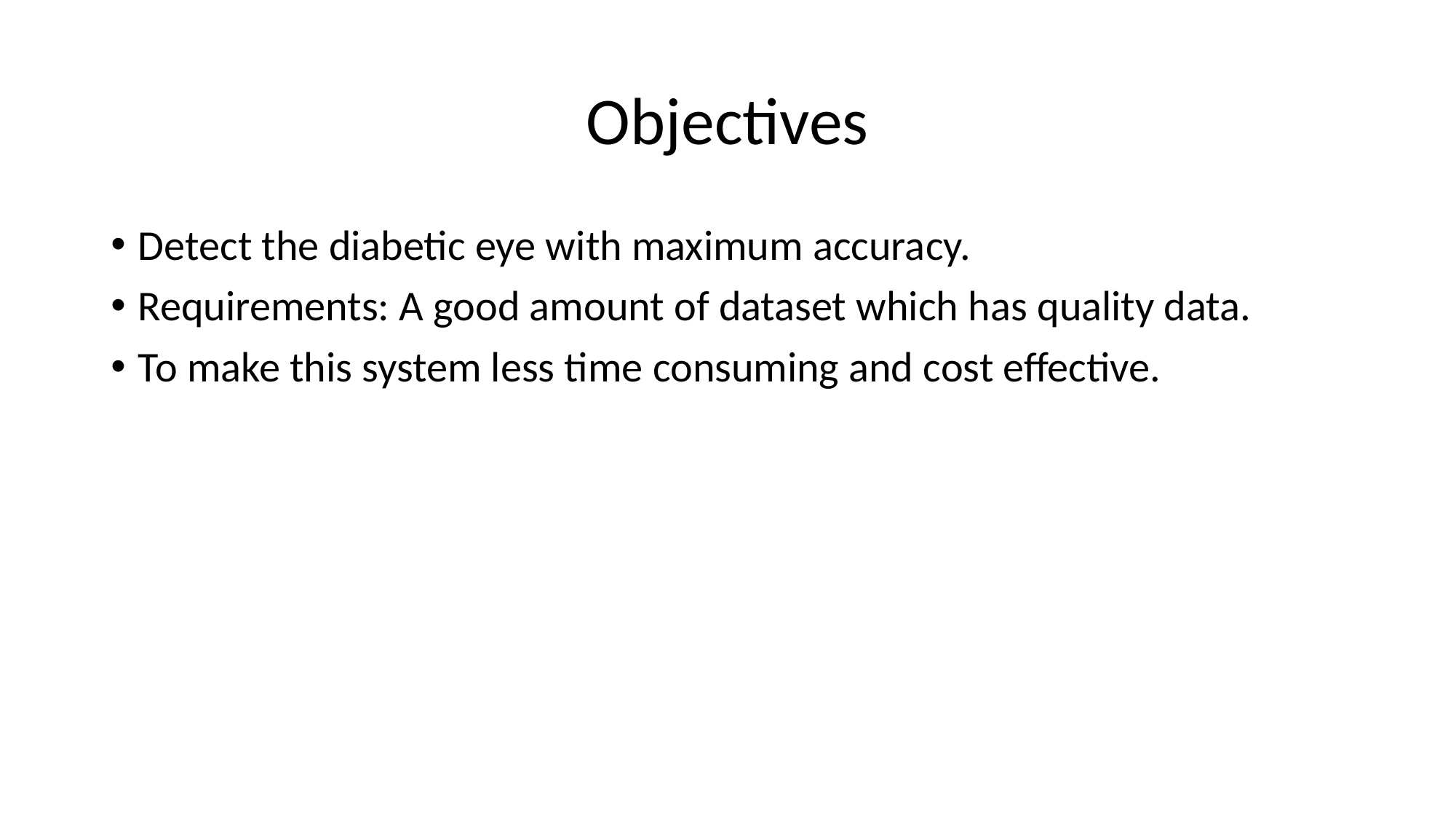

# Objectives
Detect the diabetic eye with maximum accuracy.
Requirements: A good amount of dataset which has quality data.
To make this system less time consuming and cost effective.